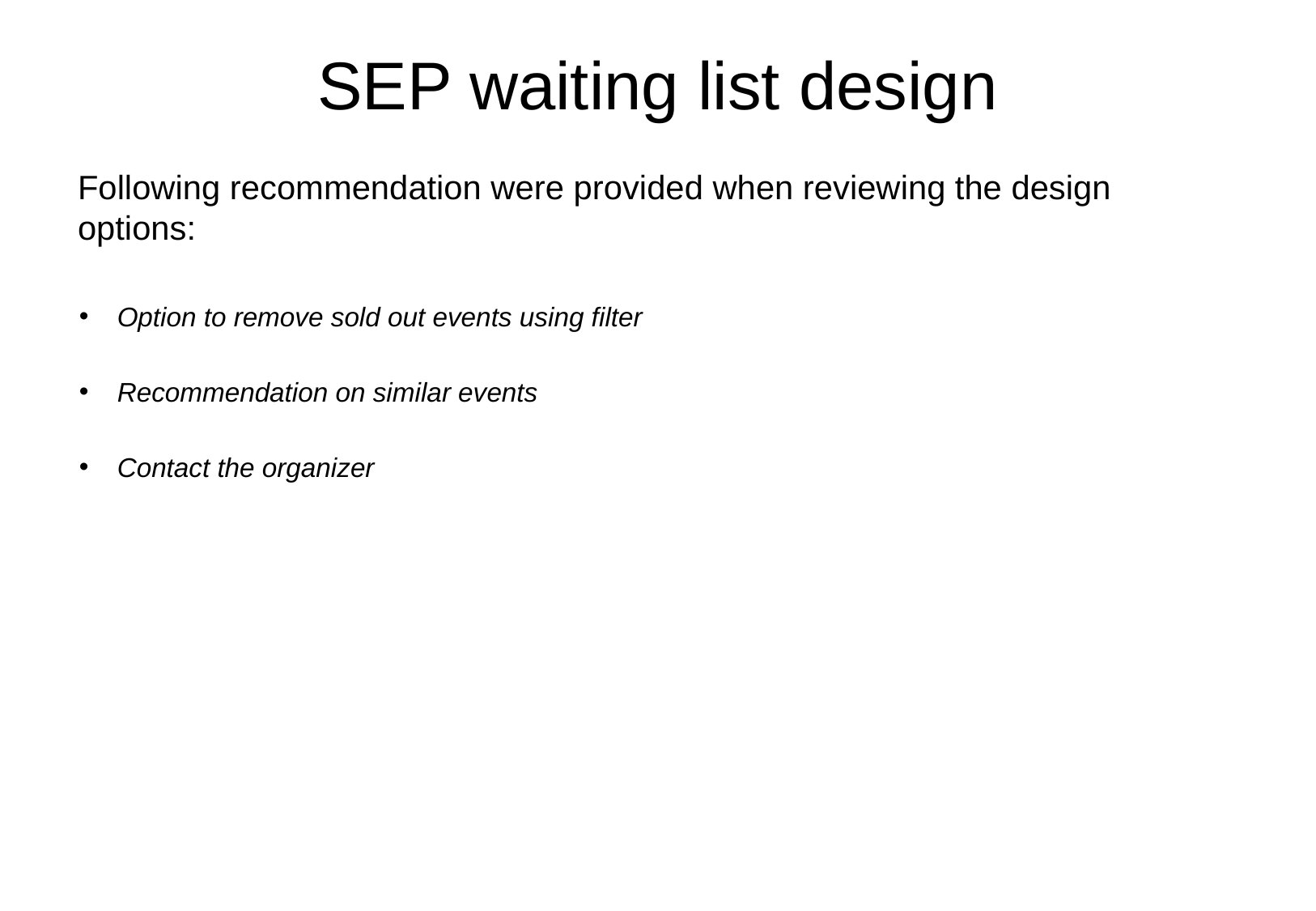

# SEP waiting list design

Following recommendation were provided when reviewing the design options:

Option to remove sold out events using filter

Recommendation on similar events

Contact the organizer